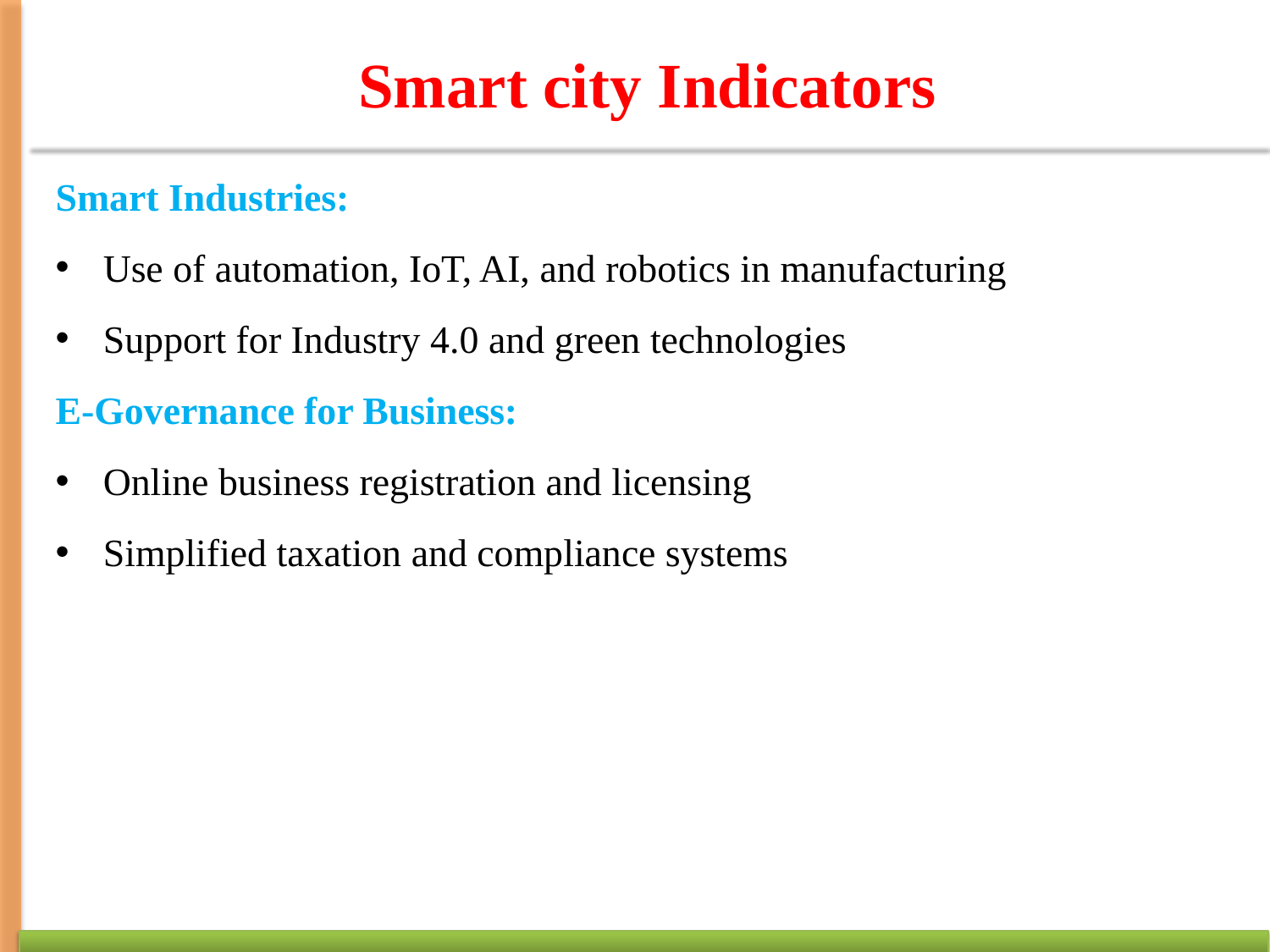

# Smart city Indicators
Smart Industries:
Use of automation, IoT, AI, and robotics in manufacturing
Support for Industry 4.0 and green technologies
E-Governance for Business:
Online business registration and licensing
Simplified taxation and compliance systems